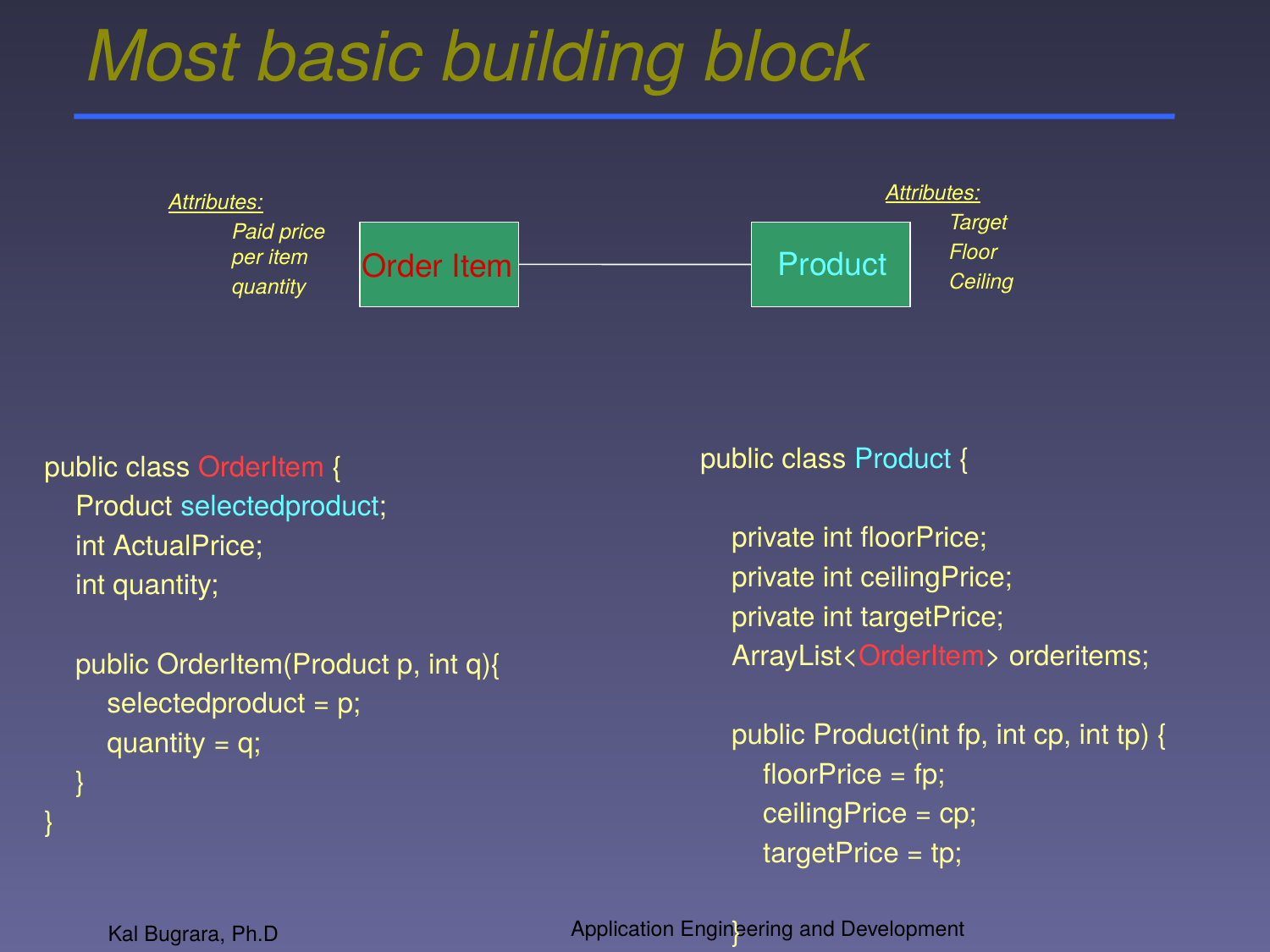

# Most basic building block
Attributes:
Target
Floor
Ceiling
Attributes:
Paid price per item
quantity

Product
Order Item

public class Product {

    private int floorPrice;
    private int ceilingPrice;
    private int targetPrice;
    ArrayList<OrderItem> orderitems;

    public Product(int fp, int cp, int tp) {
        floorPrice = fp;
        ceilingPrice = cp;
        targetPrice = tp;

    }
public class OrderItem {
    Product selectedproduct;
    int ActualPrice;
    int quantity;

    public OrderItem(Product p, int q){
        selectedproduct = p;
        quantity = q;
    }
}
Kal Bugrara, Ph.D
Application Engineering and Development